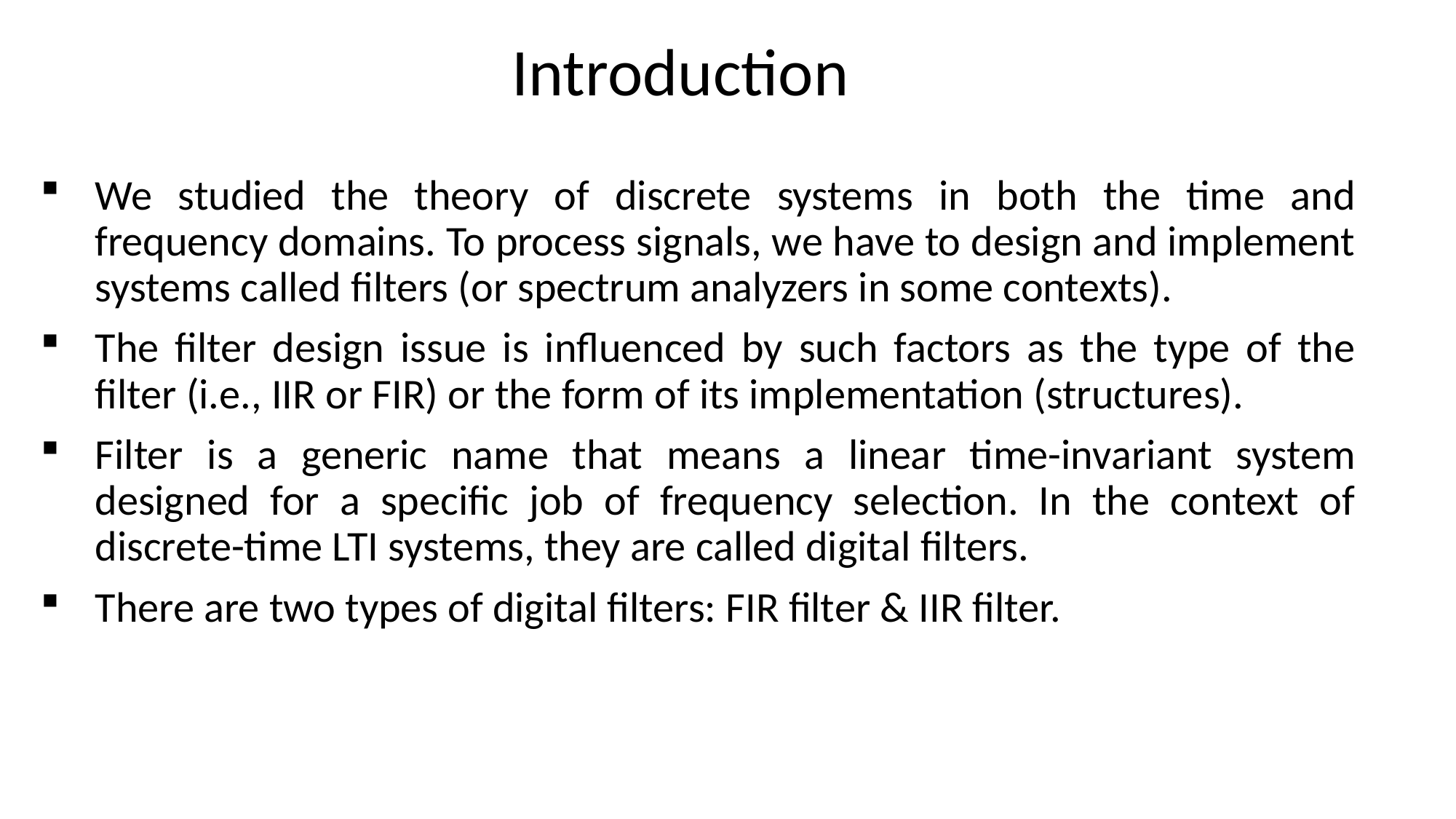

# Introduction
We studied the theory of discrete systems in both the time and frequency domains. To process signals, we have to design and implement systems called filters (or spectrum analyzers in some contexts).
The filter design issue is influenced by such factors as the type of the filter (i.e., IIR or FIR) or the form of its implementation (structures).
Filter is a generic name that means a linear time-invariant system designed for a specific job of frequency selection. In the context of discrete-time LTI systems, they are called digital filters.
There are two types of digital filters: FIR filter & IIR filter.